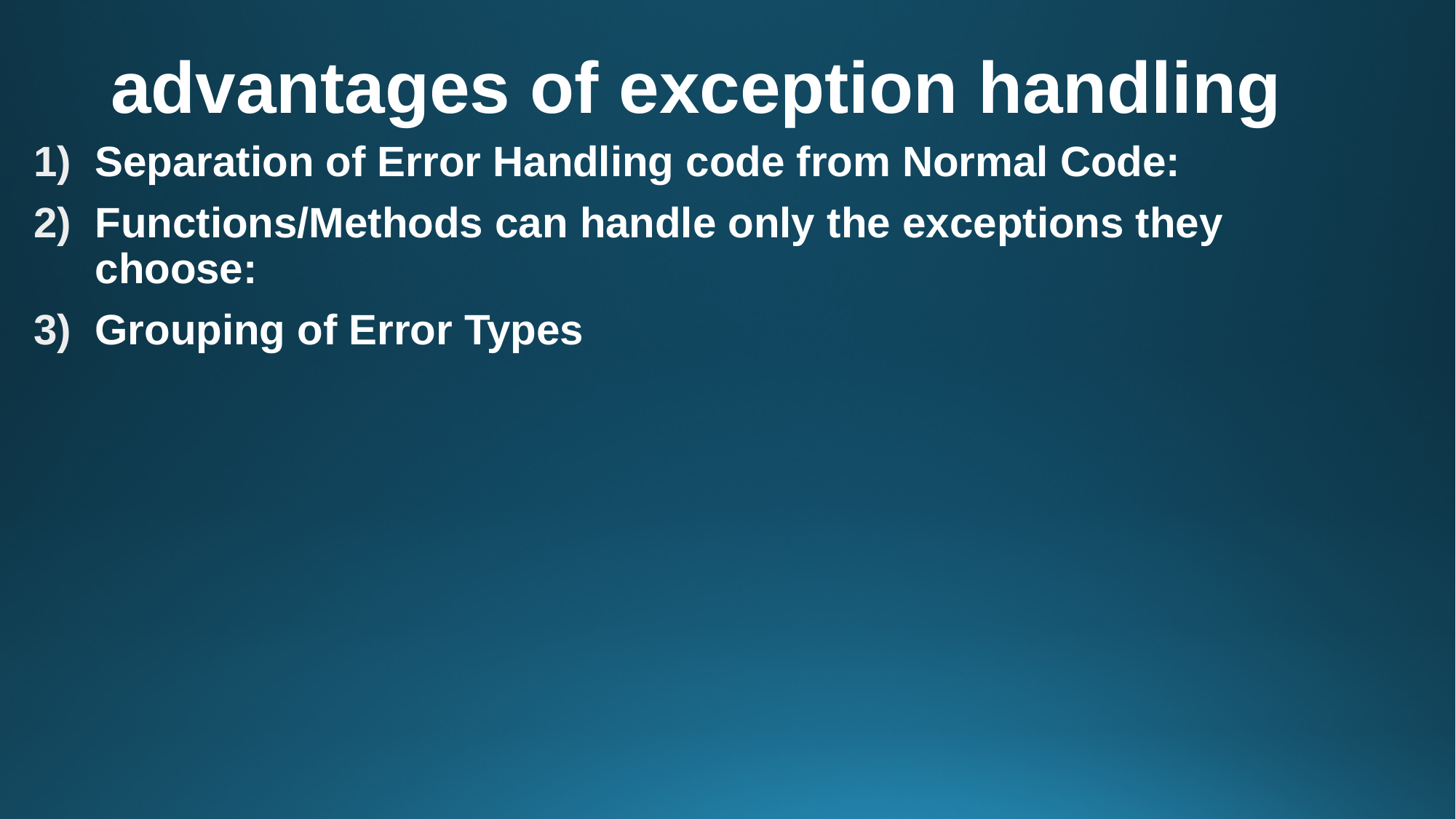

# advantages of exception handling
Separation of Error Handling code from Normal Code:
Functions/Methods can handle only the exceptions they choose:
Grouping of Error Types